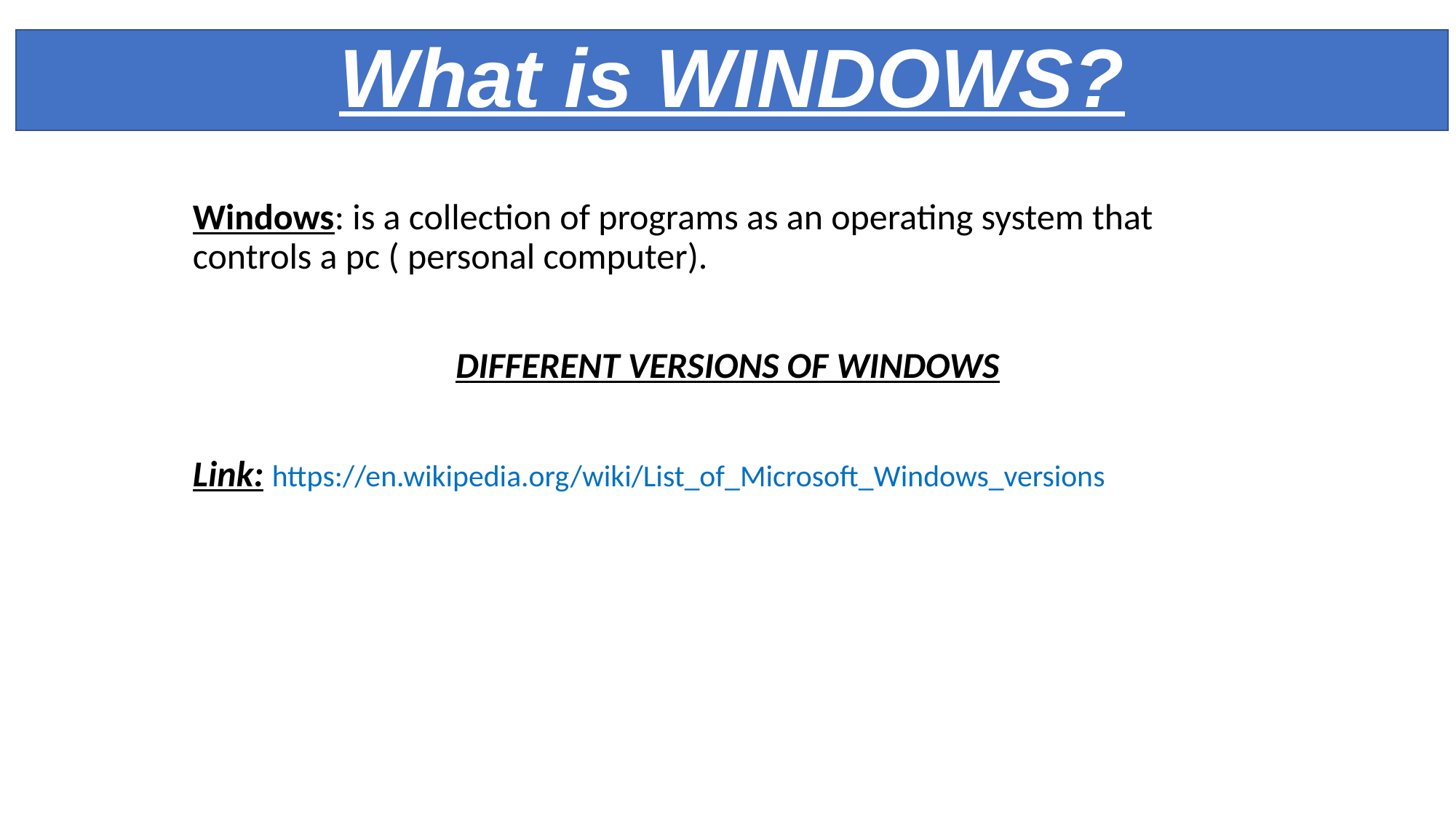

# What is WINDOWS?
Windows: is a collection of programs as an operating system that controls a pc ( personal computer).

DIFFERENT VERSIONS OF WINDOWS

Link: https://en.wikipedia.org/wiki/List_of_Microsoft_Windows_versions